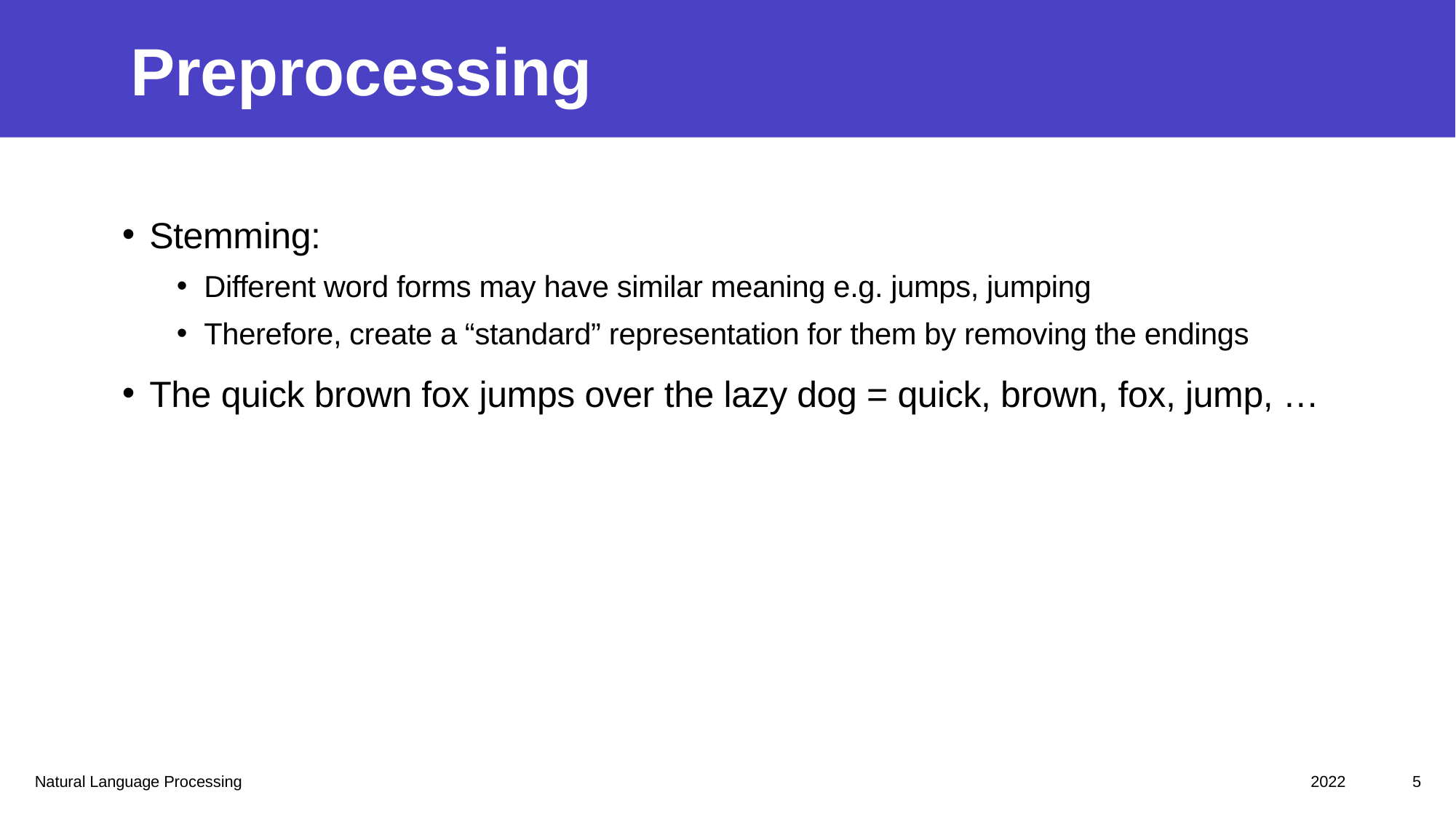

# Preprocessing
Stemming:
Different word forms may have similar meaning e.g. jumps, jumping
Therefore, create a “standard” representation for them by removing the endings
The quick brown fox jumps over the lazy dog = quick, brown, fox, jump, …
2022
Natural Language Processing
5